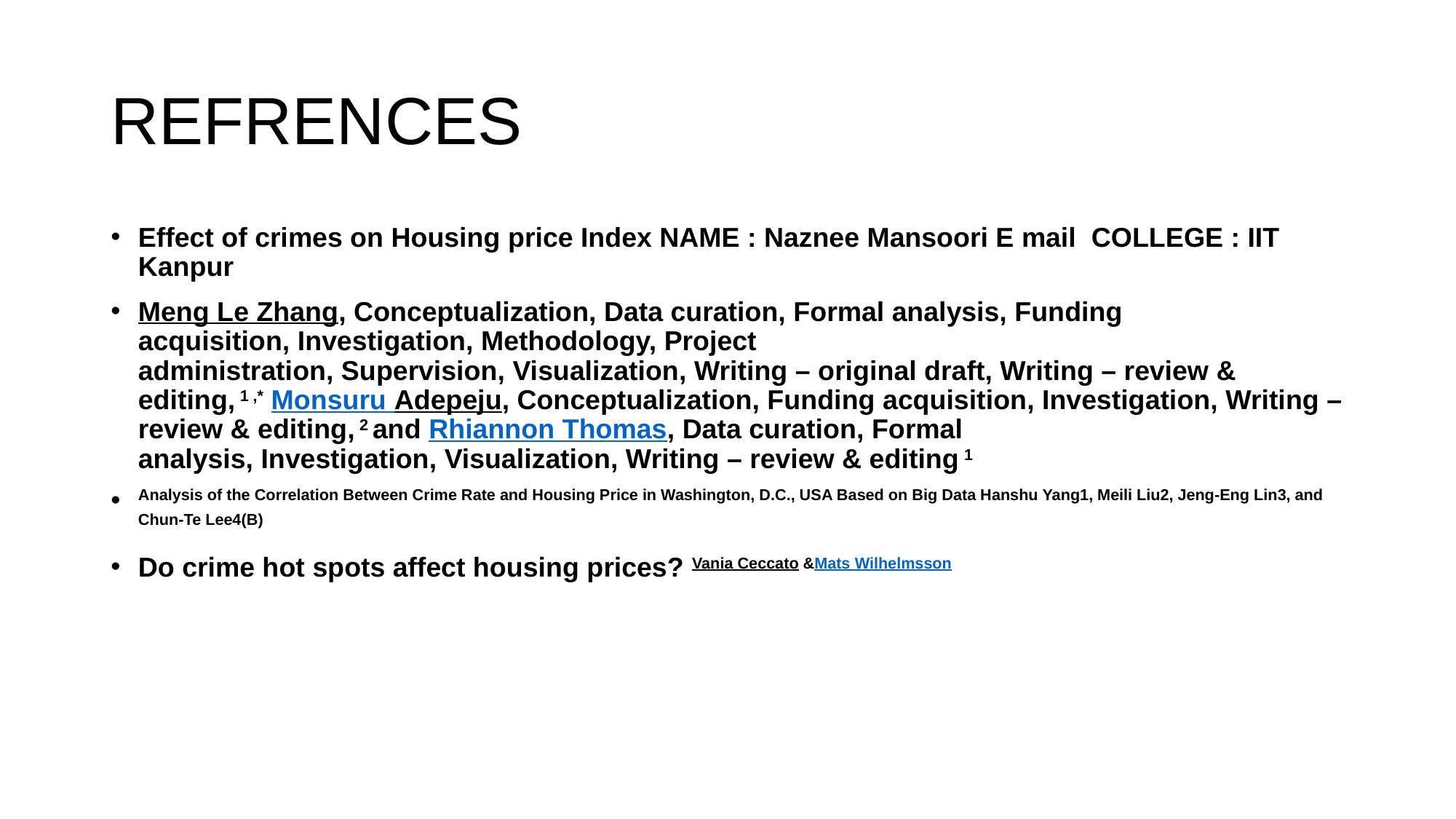

# REFRENCES
Effect of crimes on Housing price Index NAME : Naznee Mansoori E mail  COLLEGE : IIT Kanpur
Meng Le Zhang, Conceptualization, Data curation, Formal analysis, Funding acquisition, Investigation, Methodology, Project administration, Supervision, Visualization, Writing – original draft, Writing – review & editing, 1 ,* Monsuru Adepeju, Conceptualization, Funding acquisition, Investigation, Writing – review & editing, 2 and Rhiannon Thomas, Data curation, Formal analysis, Investigation, Visualization, Writing – review & editing 1
Analysis of the Correlation Between Crime Rate and Housing Price in Washington, D.C., USA Based on Big Data Hanshu Yang1, Meili Liu2, Jeng-Eng Lin3, and Chun-Te Lee4(B)
Do crime hot spots affect housing prices? Vania Ceccato &Mats Wilhelmsson